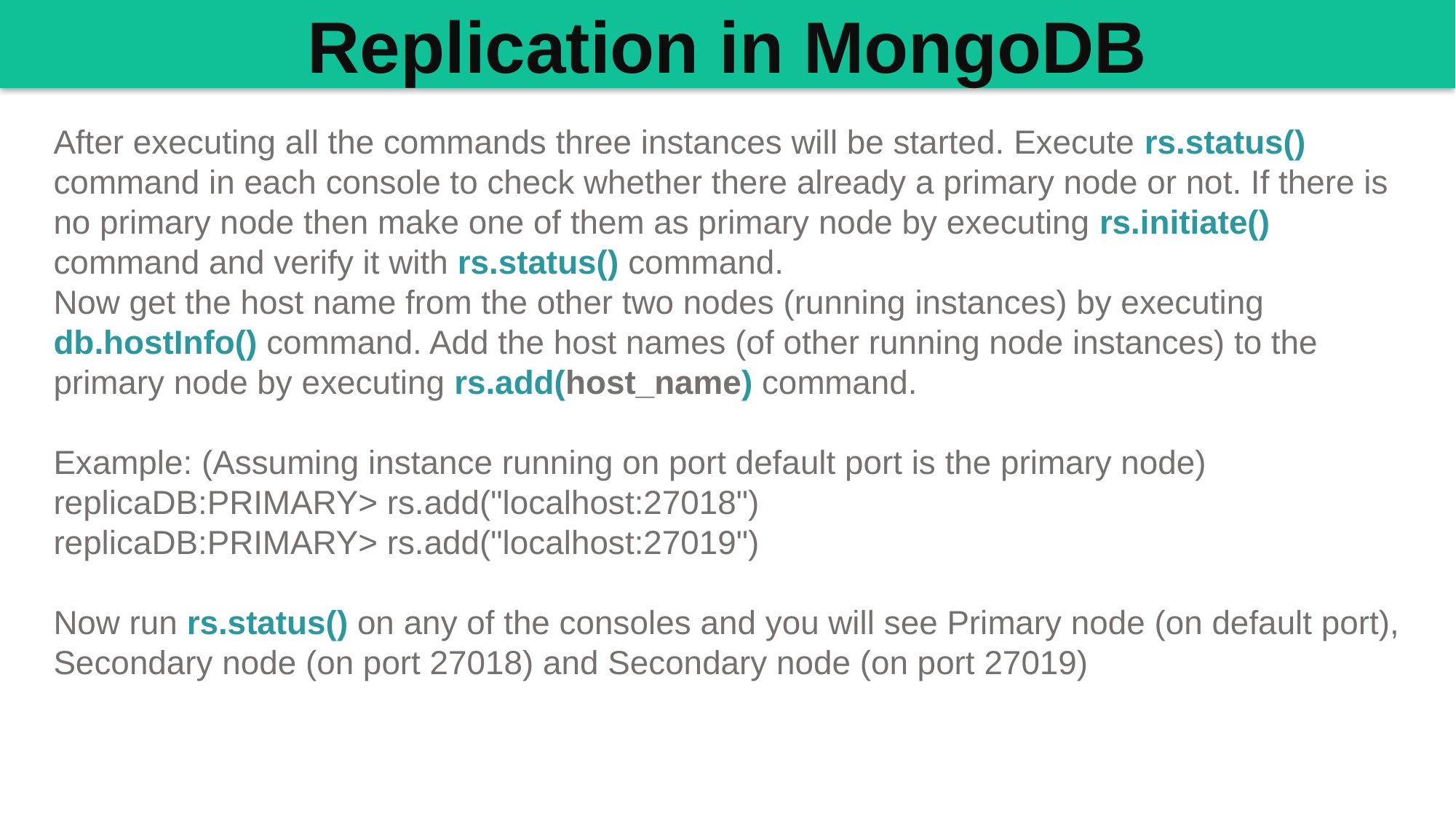

Replication in MongoDB
After executing all the commands three instances will be started. Execute rs.status() command in each console to check whether there already a primary node or not. If there is no primary node then make one of them as primary node by executing rs.initiate() command and verify it with rs.status() command.
Now get the host name from the other two nodes (running instances) by executing db.hostInfo() command. Add the host names (of other running node instances) to the primary node by executing rs.add(host_name) command.

Example: (Assuming instance running on port default port is the primary node)
replicaDB:PRIMARY> rs.add("localhost:27018")
replicaDB:PRIMARY> rs.add("localhost:27019")

Now run rs.status() on any of the consoles and you will see Primary node (on default port), Secondary node (on port 27018) and Secondary node (on port 27019)